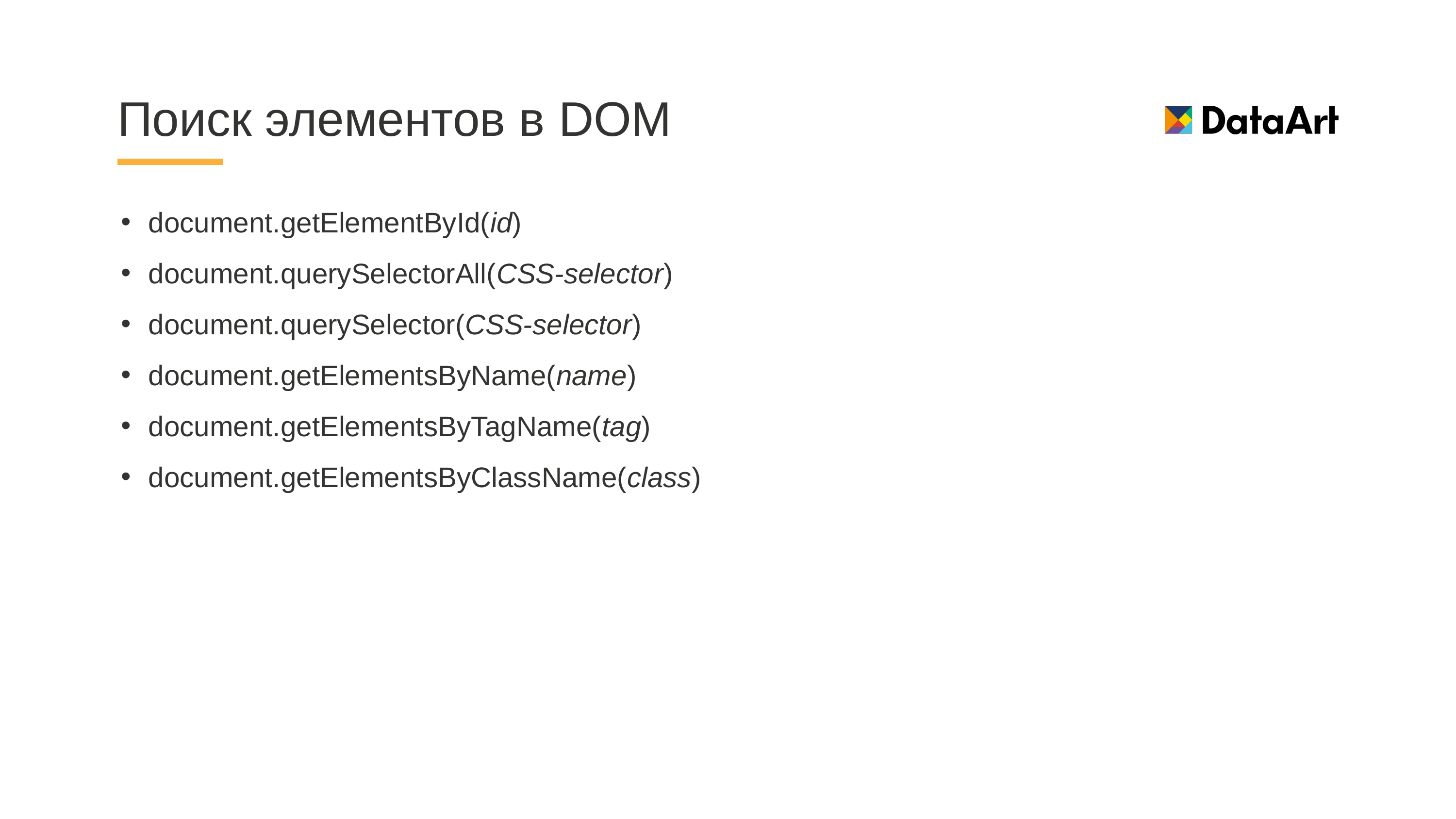

# Поиск элементов в DOM
document.getElementById(id)
document.querySelectorAll(CSS-selector)
document.querySelector(CSS-selector)
document.getElementsByName(name)
document.getElementsByTagName(tag)
document.getElementsByClassName(class)